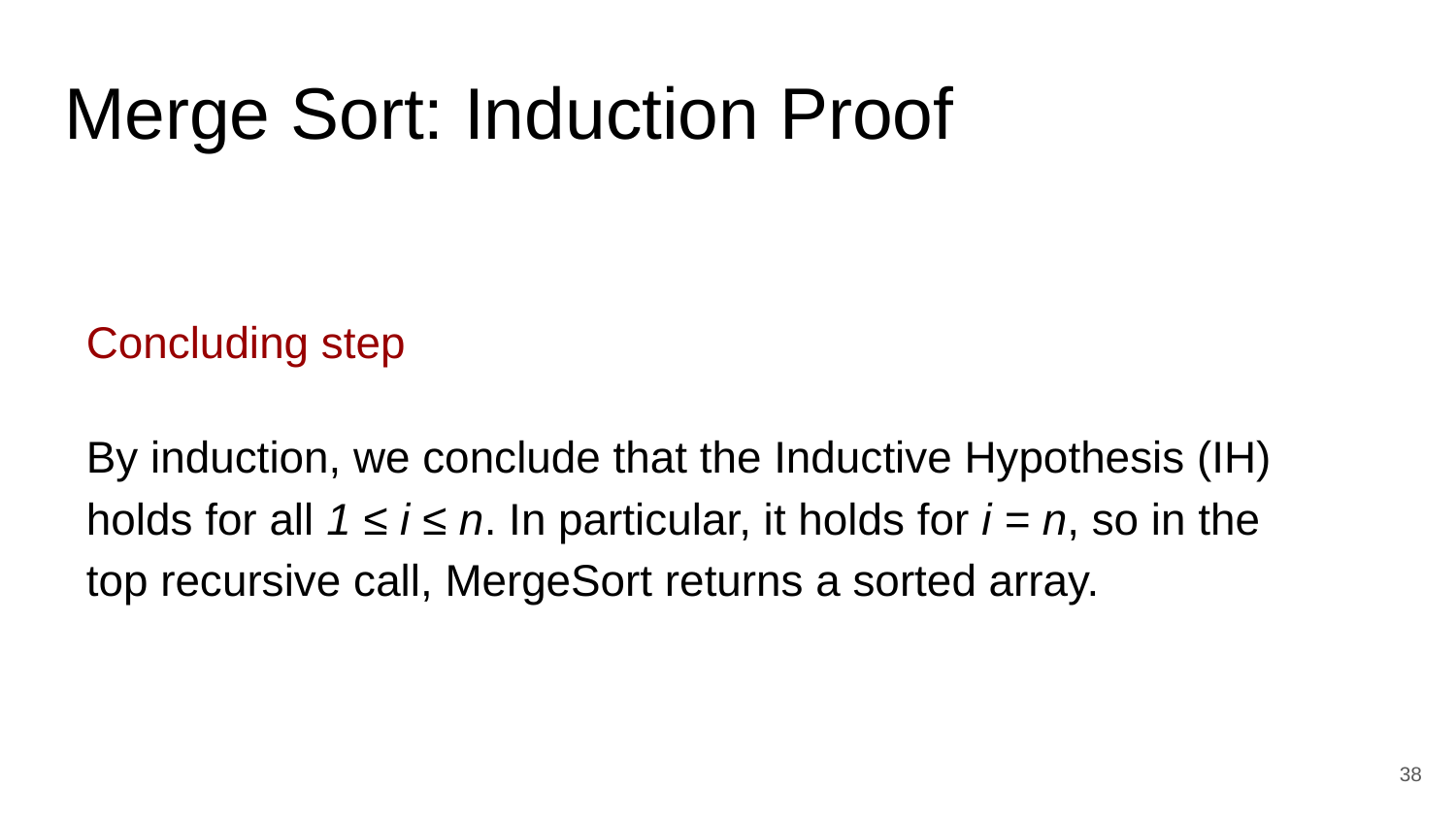

Merge Sort: Induction Proof
Concluding step

By induction, we conclude that the Inductive Hypothesis (IH) holds for all 1 ≤ i ≤ n. In particular, it holds for i = n, so in the top recursive call, MergeSort returns a sorted array.
38